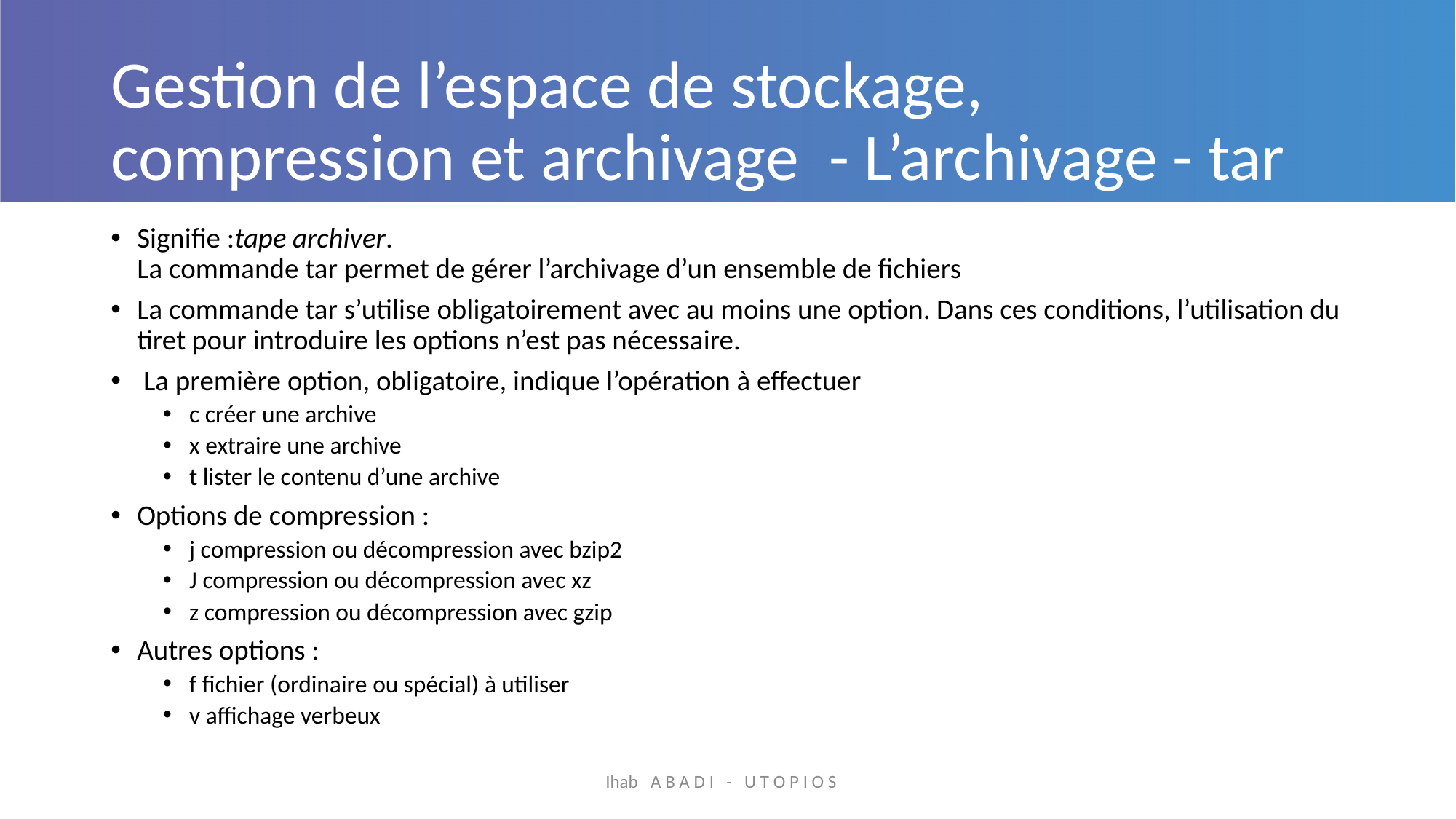

# Gestion de l’espace de stockage, compression et archivage  - L’archivage - tar
Signifie :tape archiver.
La commande tar permet de gérer l’archivage d’un ensemble de fichiers
La commande tar s’utilise obligatoirement avec au moins une option. Dans ces conditions, l’utilisation du tiret pour introduire les options n’est pas nécessaire.
 La première option, obligatoire, indique l’opération à effectuer
c créer une archive
x extraire une archive
t lister le contenu d’une archive
Options de compression :
j compression ou décompression avec bzip2
J compression ou décompression avec xz
z compression ou décompression avec gzip
Autres options :
f fichier (ordinaire ou spécial) à utiliser
v affichage verbeux
Ihab   A B A D I   -   U T O P I O S